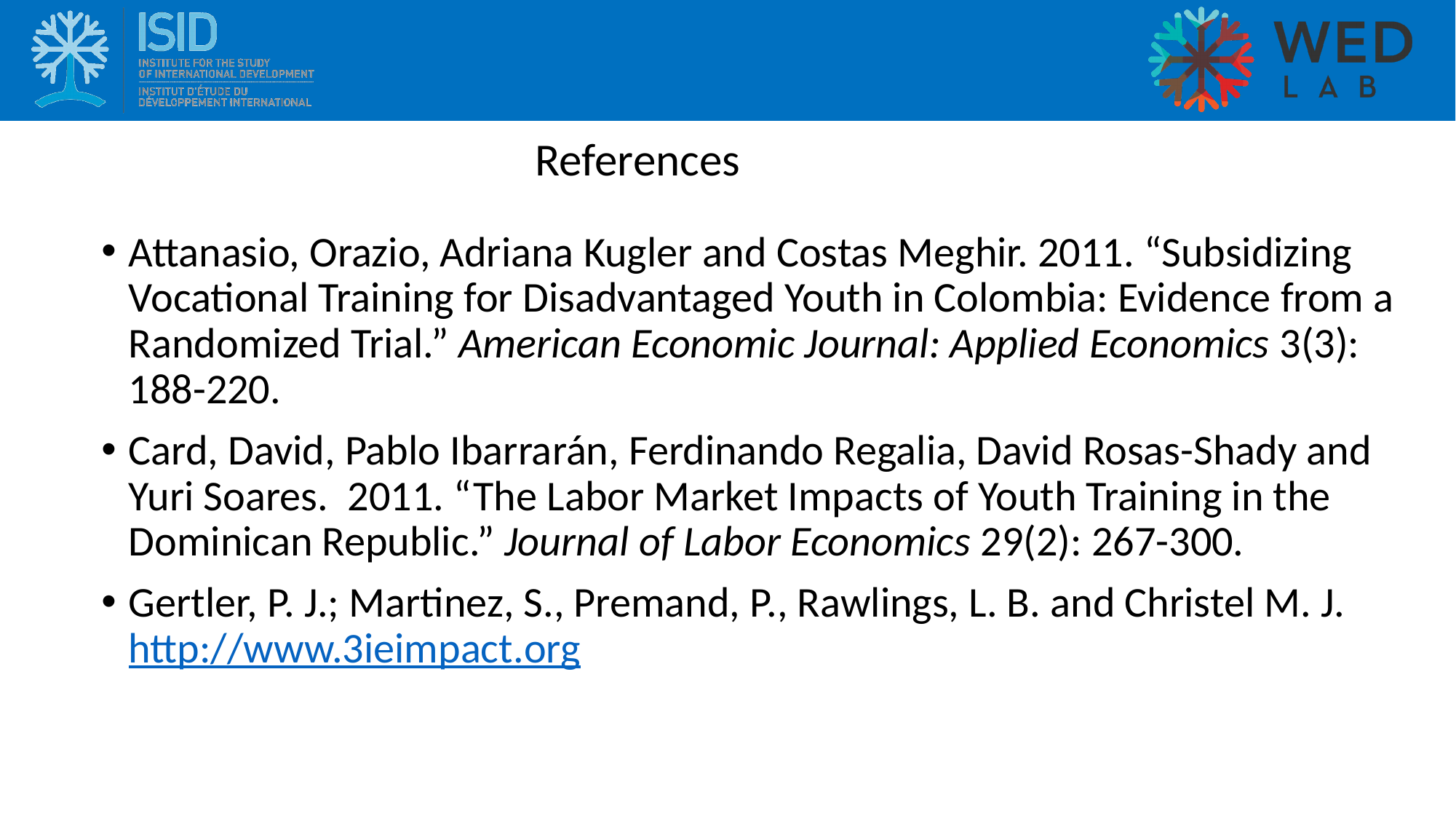

# References
Attanasio, Orazio, Adriana Kugler and Costas Meghir. 2011. “Subsidizing Vocational Training for Disadvantaged Youth in Colombia: Evidence from a Randomized Trial.” American Economic Journal: Applied Economics 3(3): 188-220.
Card, David, Pablo Ibarrarán, Ferdinando Regalia, David Rosas-Shady and Yuri Soares.  2011. “The Labor Market Impacts of Youth Training in the Dominican Republic.” Journal of Labor Economics 29(2): 267-300.
Gertler, P. J.; Martinez, S., Premand, P., Rawlings, L. B. and Christel M. J. http://www.3ieimpact.org